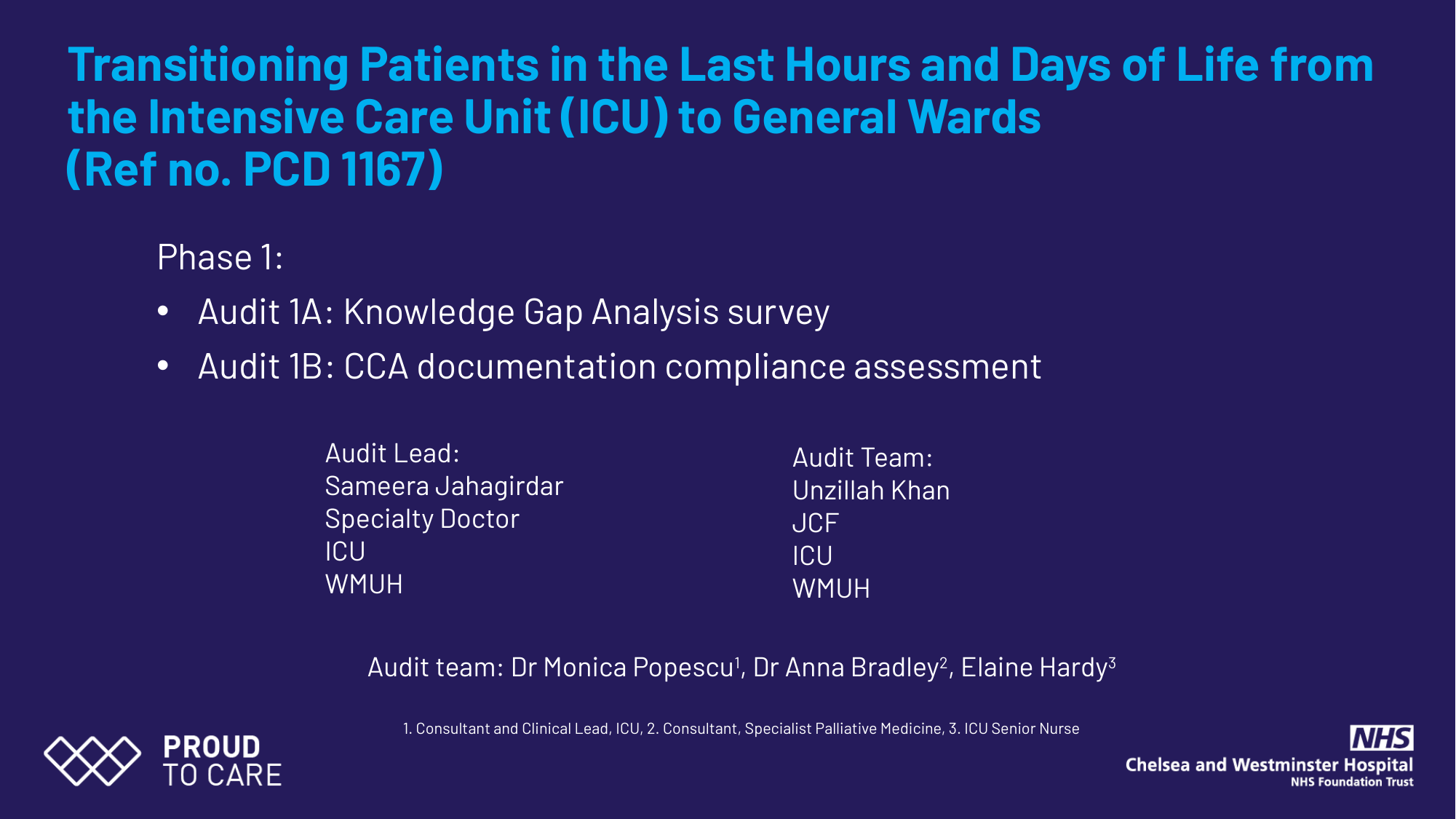

# Transitioning Patients in the Last Hours and Days of Life from the Intensive Care Unit (ICU) to General Wards (Ref no. PCD 1167)
Phase 1:
Audit 1A: Knowledge Gap Analysis survey
Audit 1B: CCA documentation compliance assessment
Audit Lead:
Sameera Jahagirdar
Specialty Doctor
ICU
WMUH
Audit Team:
Unzillah Khan
JCF
ICU
WMUH
Audit team: Dr Monica Popescu1, Dr Anna Bradley2, Elaine Hardy3

1. Consultant and Clinical Lead, ICU, 2. Consultant, Specialist Palliative Medicine, 3. ICU Senior Nurse